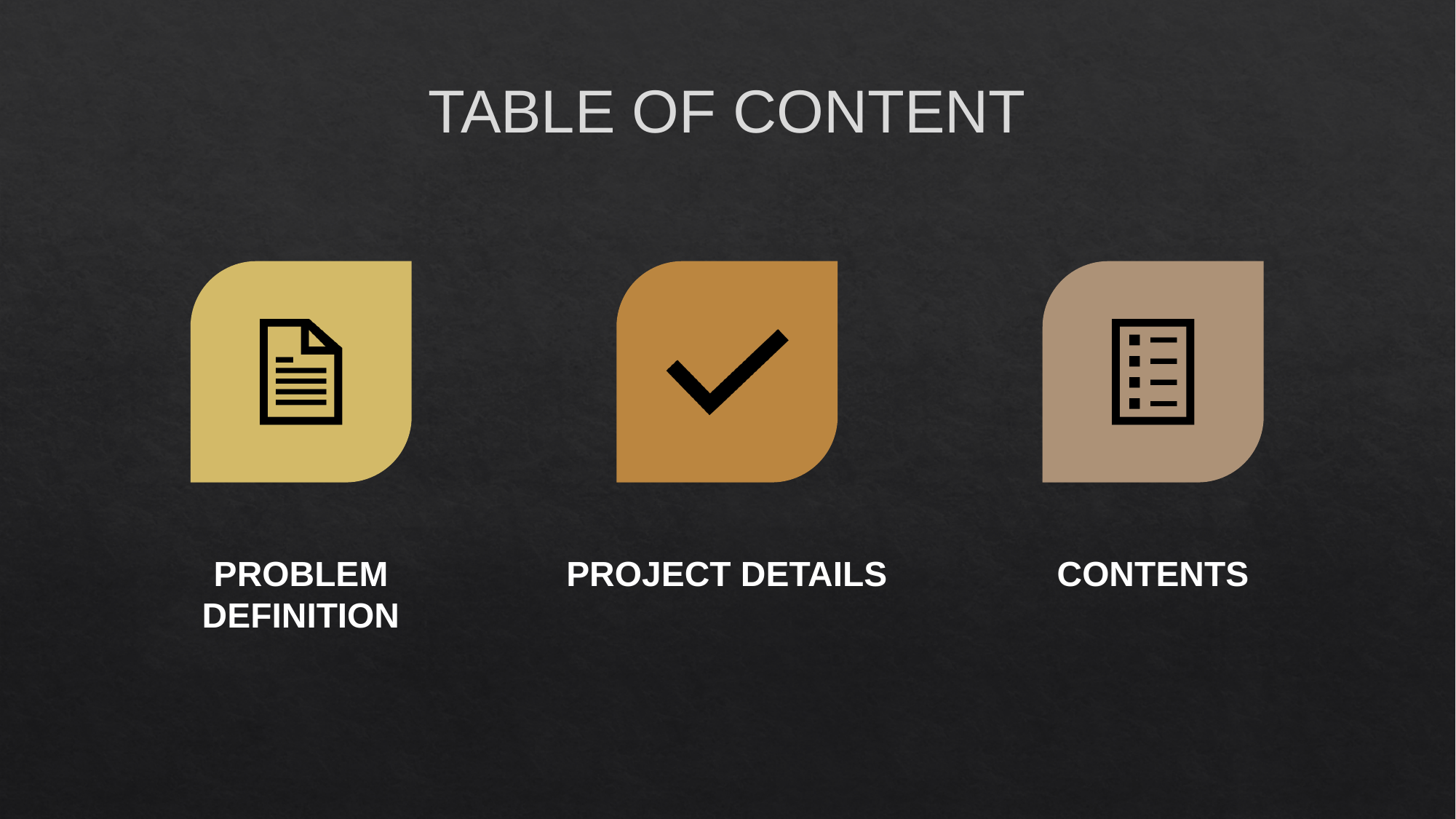

TABLE OF CONTENT

PROBLEM DEFINITION
PROJECT DETAILS
Contents